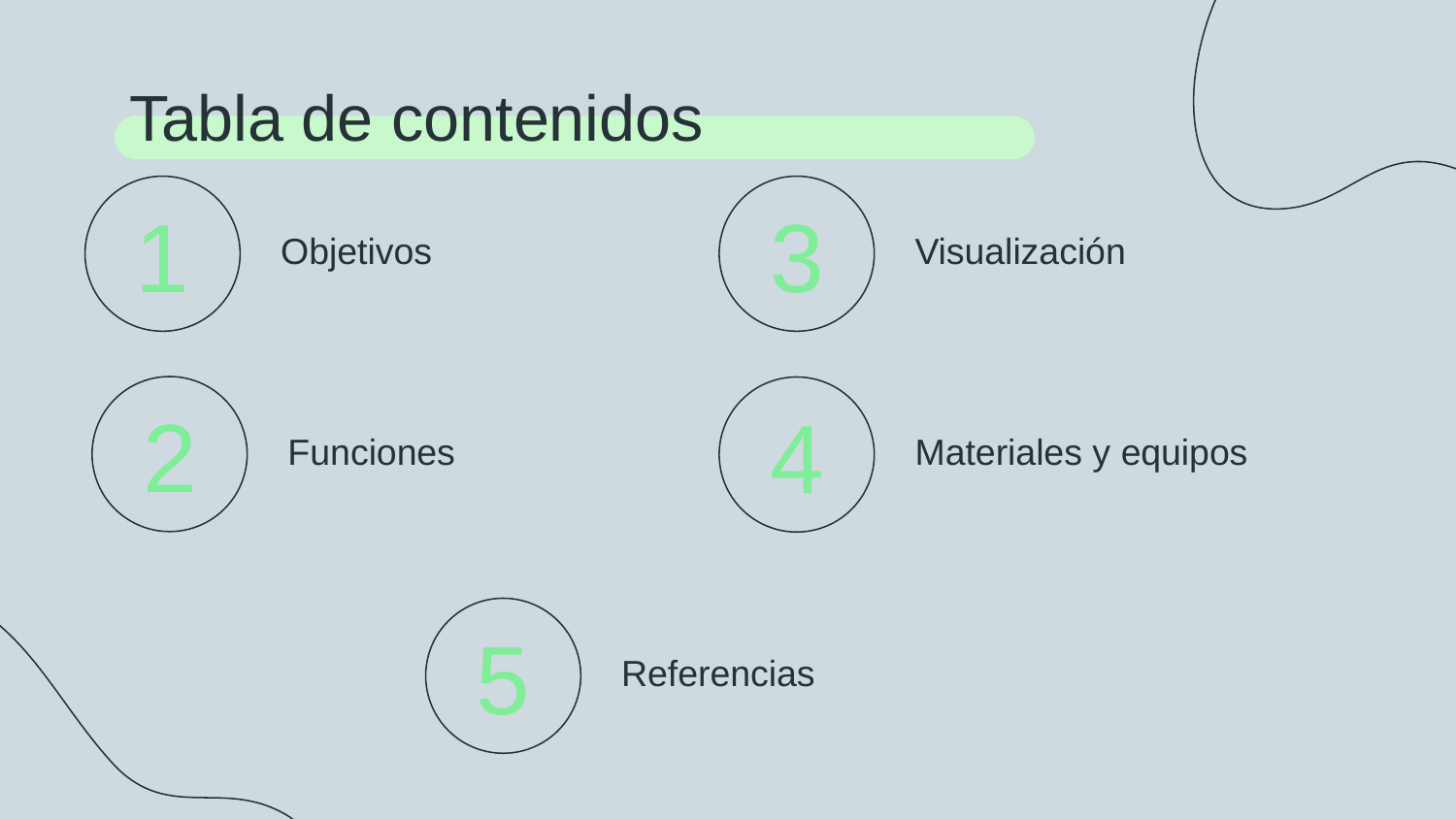

Tabla de contenidos

# 1
3
Objetivos
Visualización

2
4
Funciones
Materiales y equipos

5
Referencias